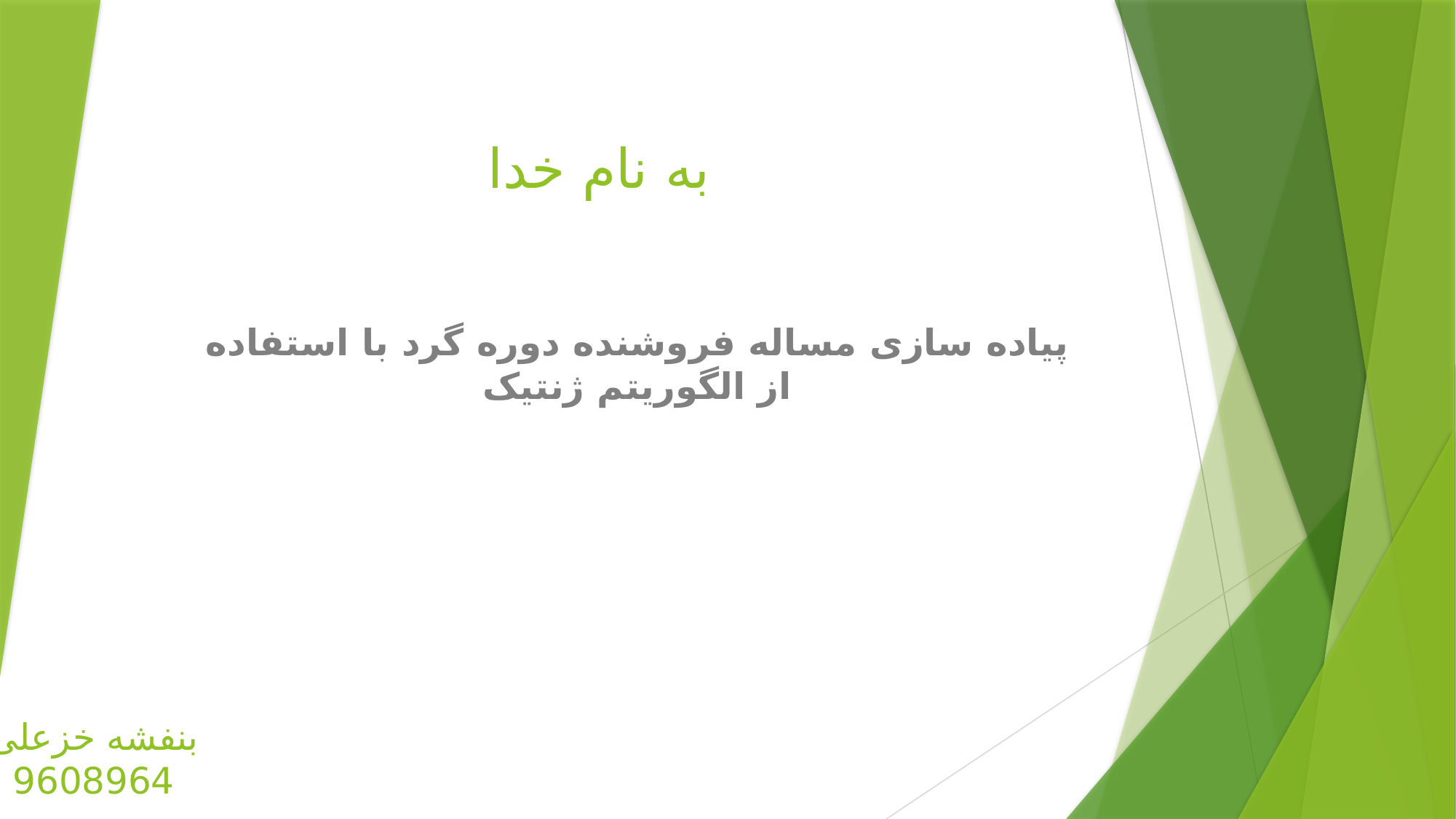

# به نام خدا
پیاده سازی مساله فروشنده دوره گرد با استفاده از الگوریتم ژنتیک
بنفشه خزعلی
9608964